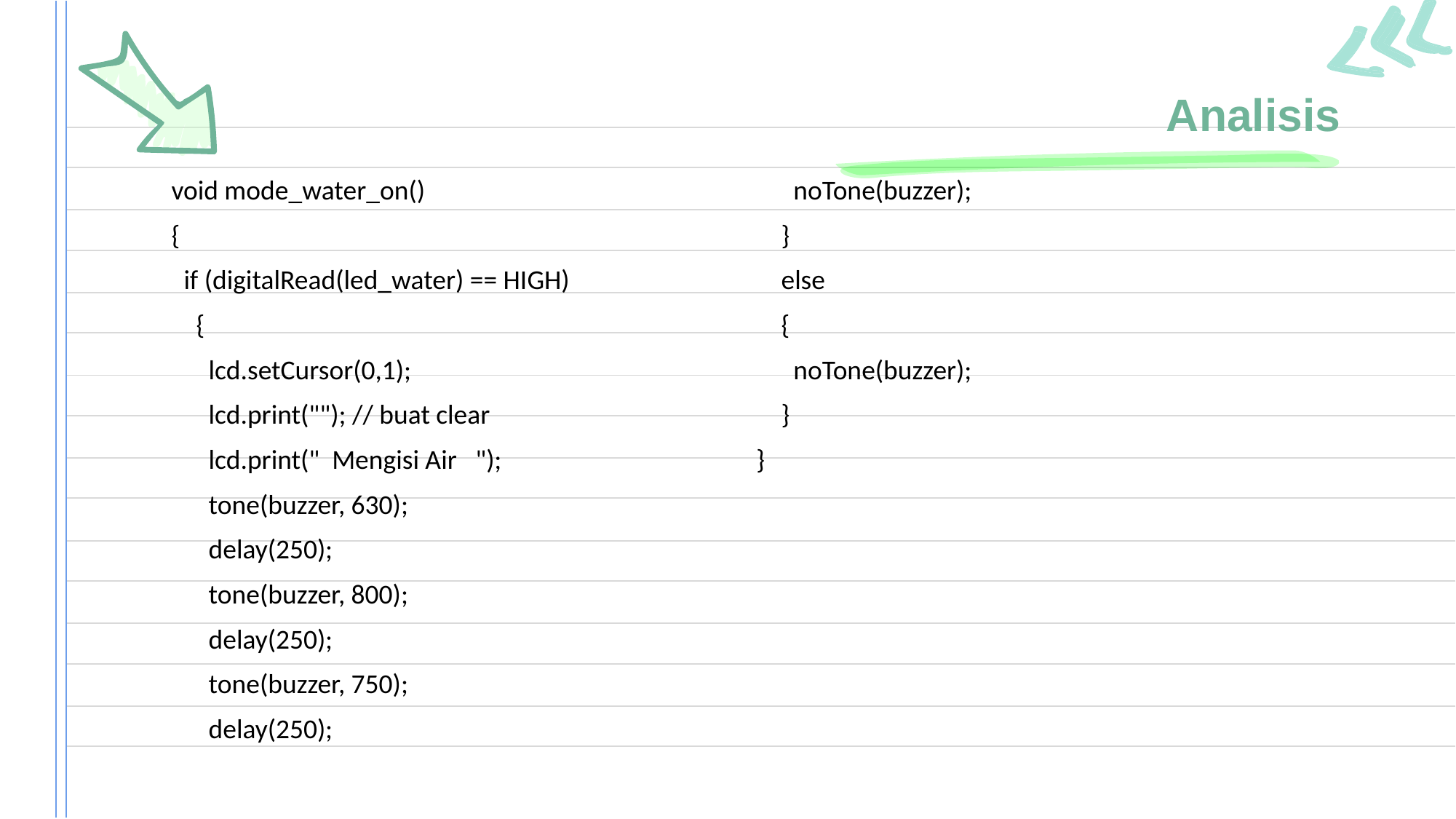

# Analisis

void mode_water_on()
{
  if (digitalRead(led_water) == HIGH)
    {
      lcd.setCursor(0,1);
      lcd.print(""); // buat clear
      lcd.print("  Mengisi Air   ");
      tone(buzzer, 630);
      delay(250);
      tone(buzzer, 800);
      delay(250);
      tone(buzzer, 750);
      delay(250);
      noTone(buzzer);
    }
    else
    {
      noTone(buzzer);
    }
}